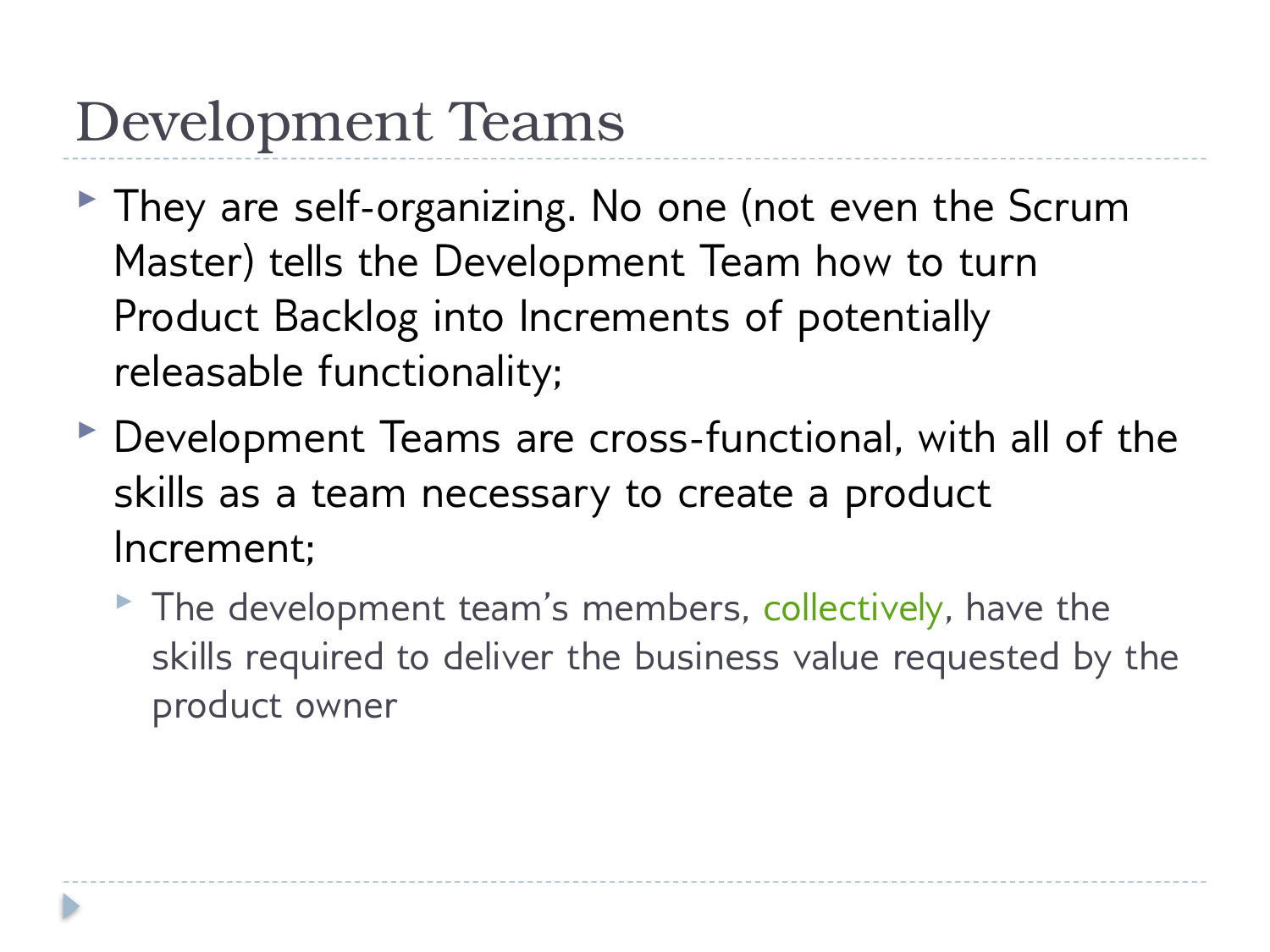

# Development Teams
They are self-organizing. No one (not even the Scrum Master) tells the Development Team how to turn Product Backlog into Increments of potentially releasable functionality;
Development Teams are cross-functional, with all of the skills as a team necessary to create a product Increment;
The development team’s members, collectively, have the skills required to deliver the business value requested by the product owner